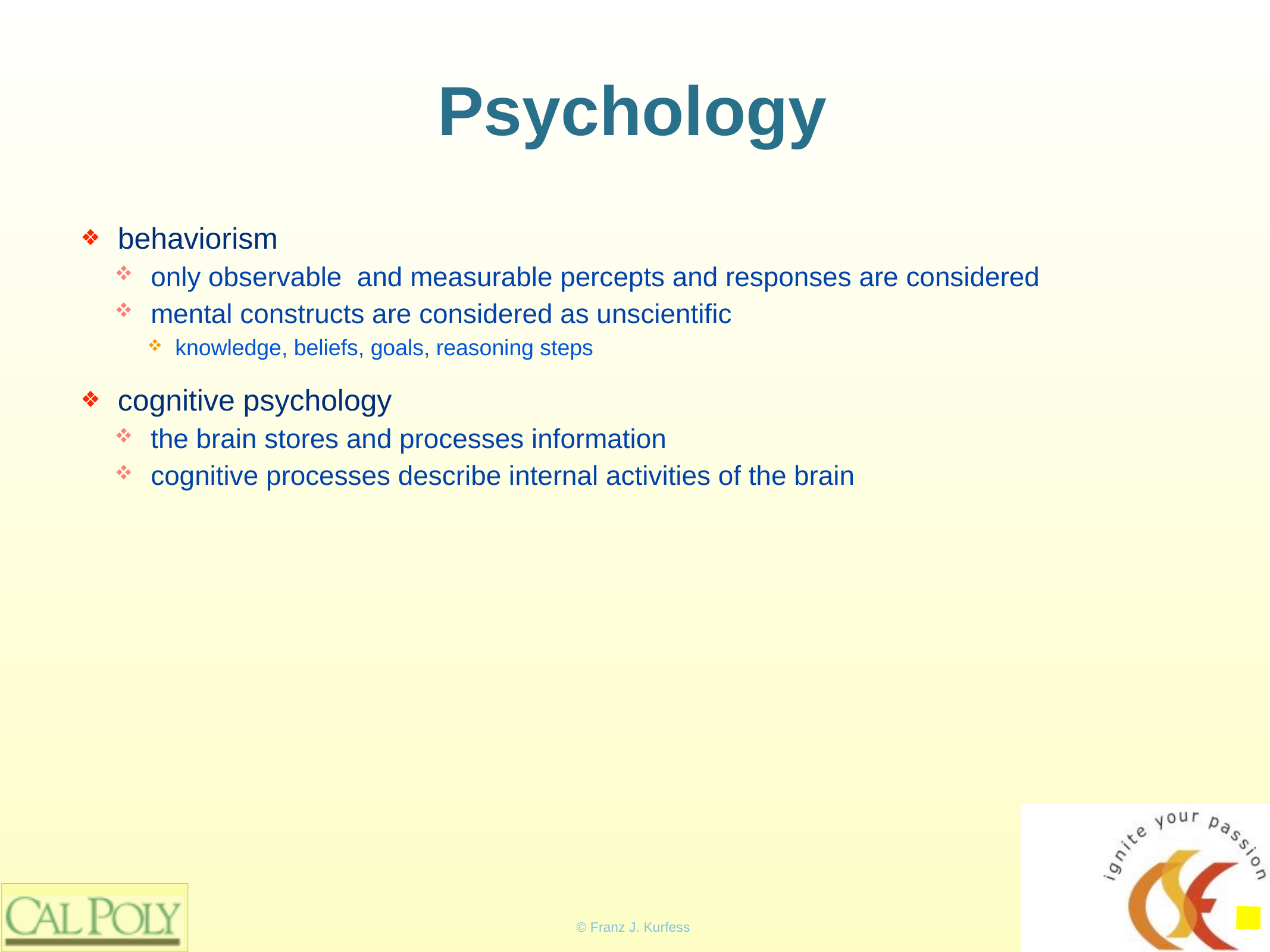

# Psychology
behaviorism
only observable  and measurable percepts and responses are considered
mental constructs are considered as unscientific
knowledge, beliefs, goals, reasoning steps
cognitive psychology
the brain stores and processes information
cognitive processes describe internal activities of the brain
47